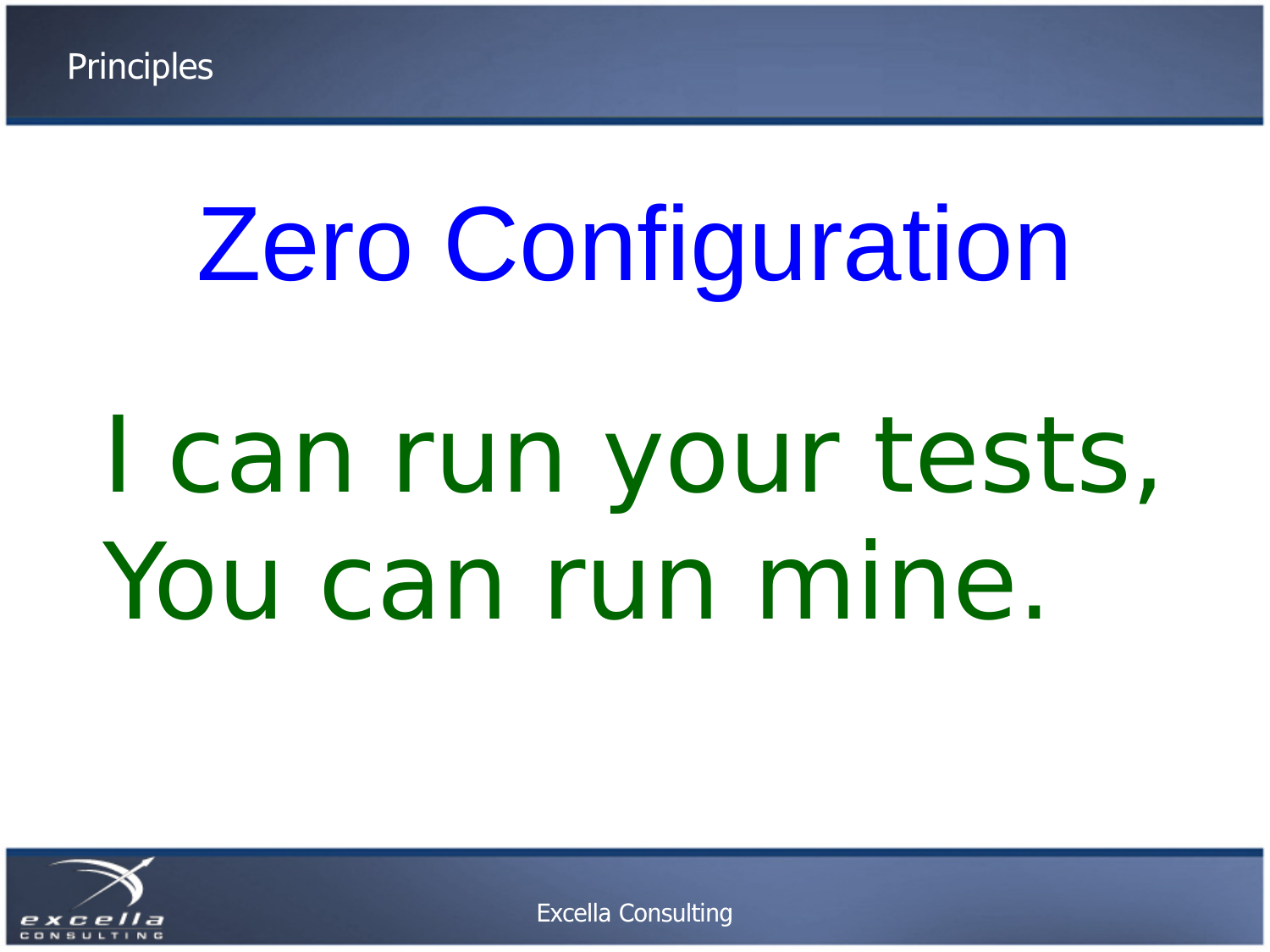

# Principles
Zero Configuration
I can run your tests,
You can run mine.